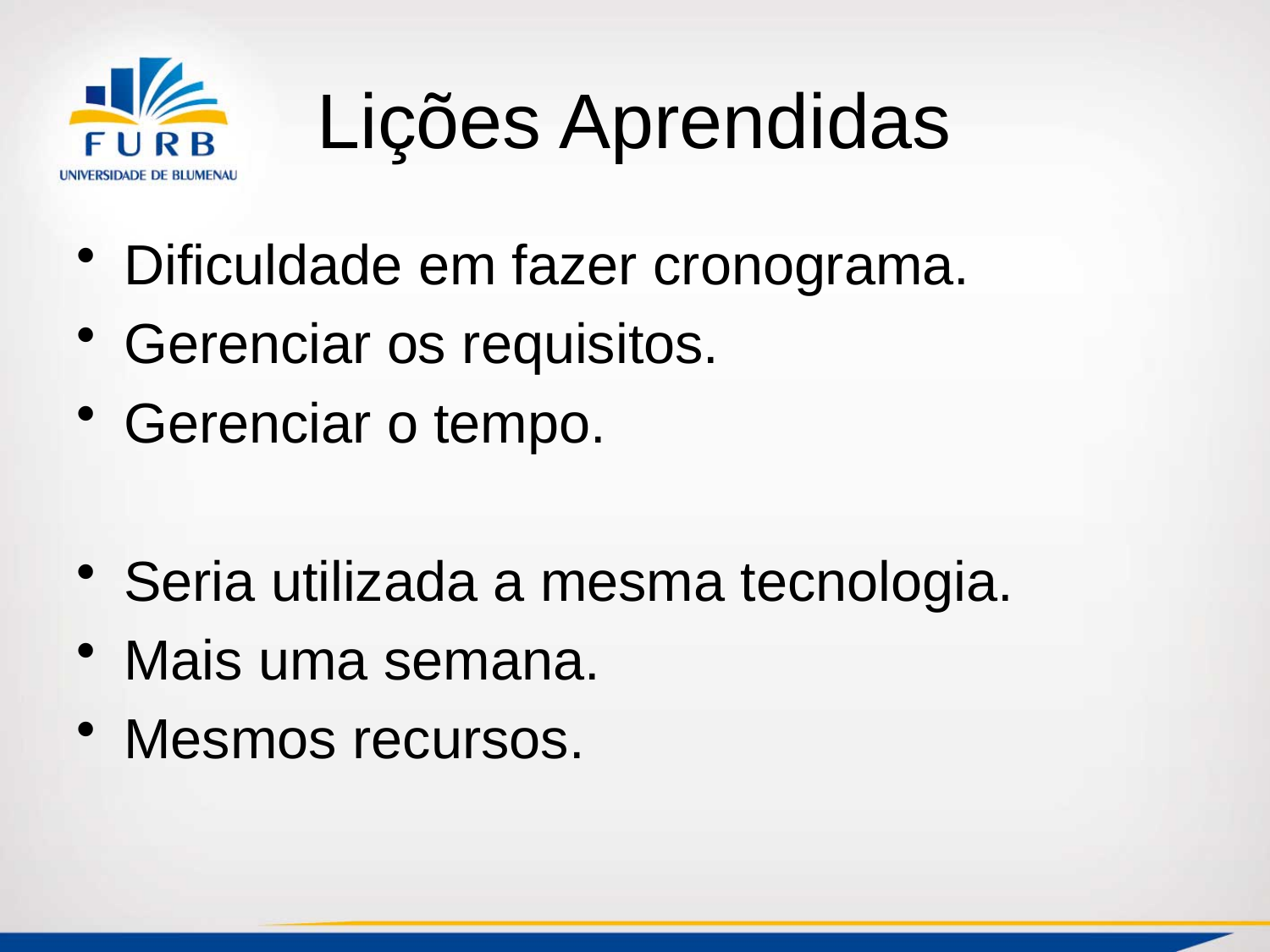

# Lições Aprendidas
Dificuldade em fazer cronograma.
Gerenciar os requisitos.
Gerenciar o tempo.

Seria utilizada a mesma tecnologia.
Mais uma semana.
Mesmos recursos.